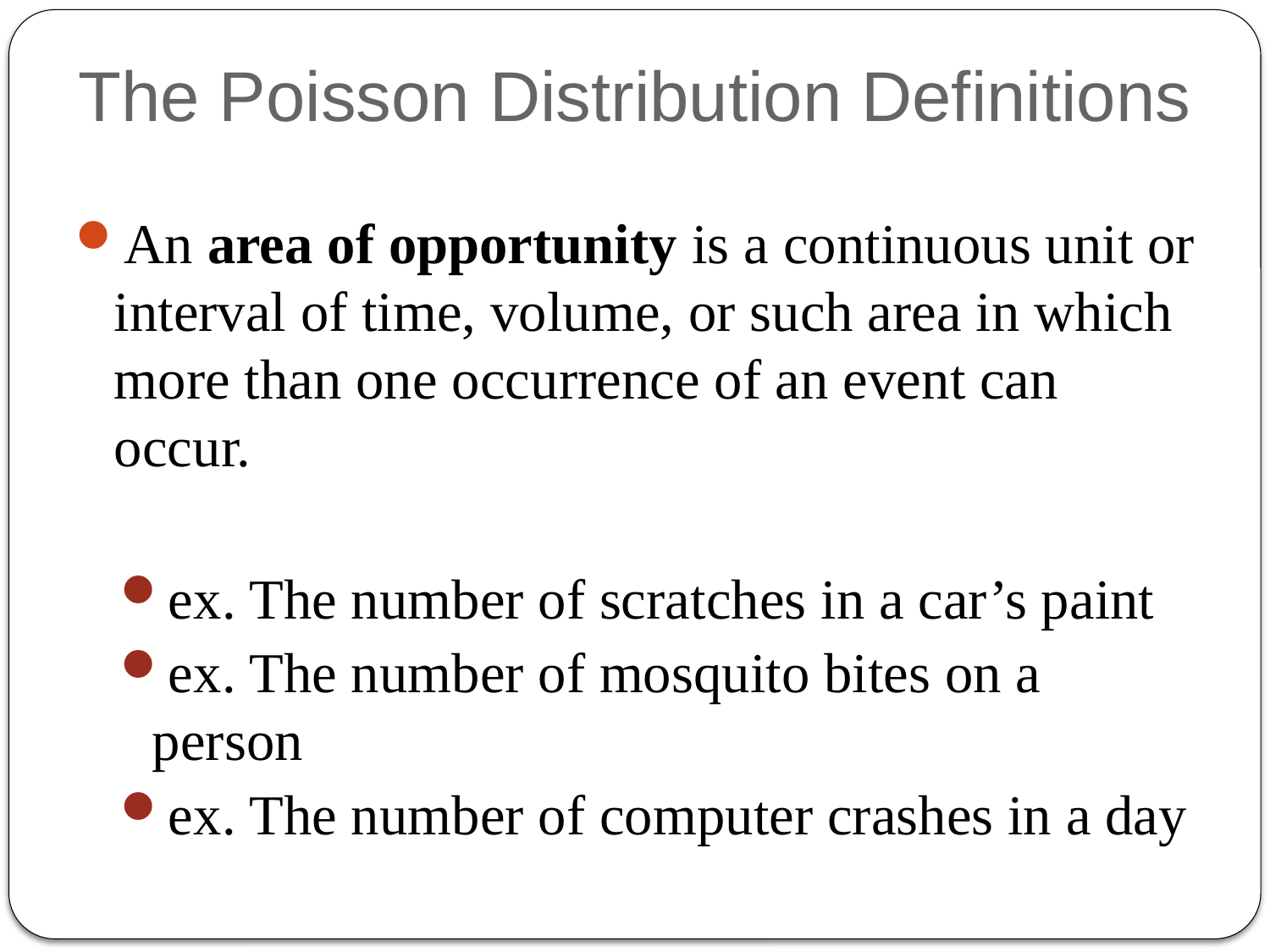

# The Poisson Distribution Definitions
An area of opportunity is a continuous unit or interval of time, volume, or such area in which more than one occurrence of an event can occur.

ex. The number of scratches in a car’s paint
ex. The number of mosquito bites on a person
ex. The number of computer crashes in a day